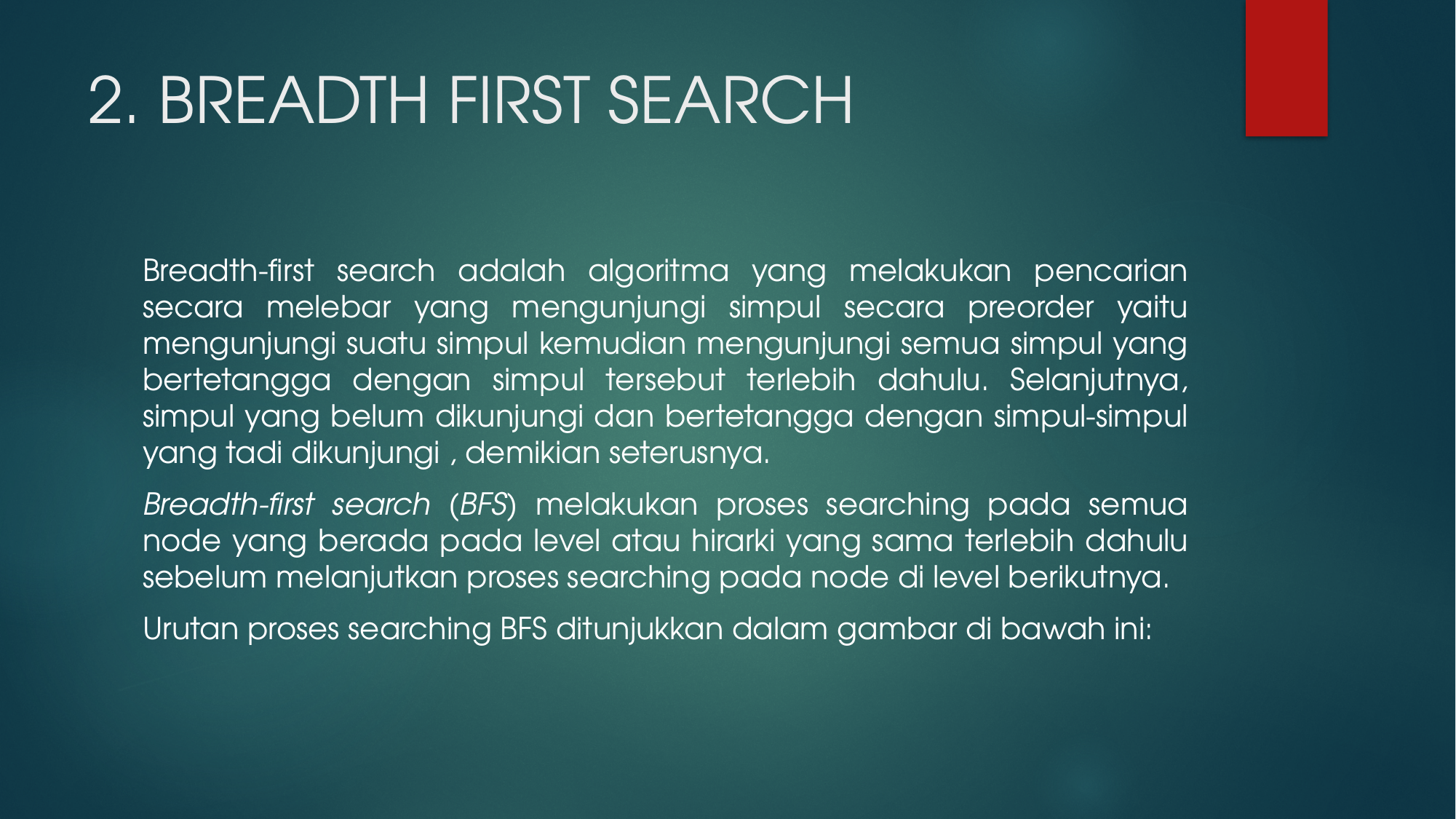

# 2. BREADTH FIRST SEARCH
Breadth-first search adalah algoritma yang melakukan pencarian secara melebar yang mengunjungi simpul secara preorder yaitu mengunjungi suatu simpul kemudian mengunjungi semua simpul yang bertetangga dengan simpul tersebut terlebih dahulu. Selanjutnya, simpul yang belum dikunjungi dan bertetangga dengan simpul-simpul yang tadi dikunjungi , demikian seterusnya.
Breadth-first search (BFS) melakukan proses searching pada semua node yang berada pada level atau hirarki yang sama terlebih dahulu sebelum melanjutkan proses searching pada node di level berikutnya.
Urutan proses searching BFS ditunjukkan dalam gambar di bawah ini: